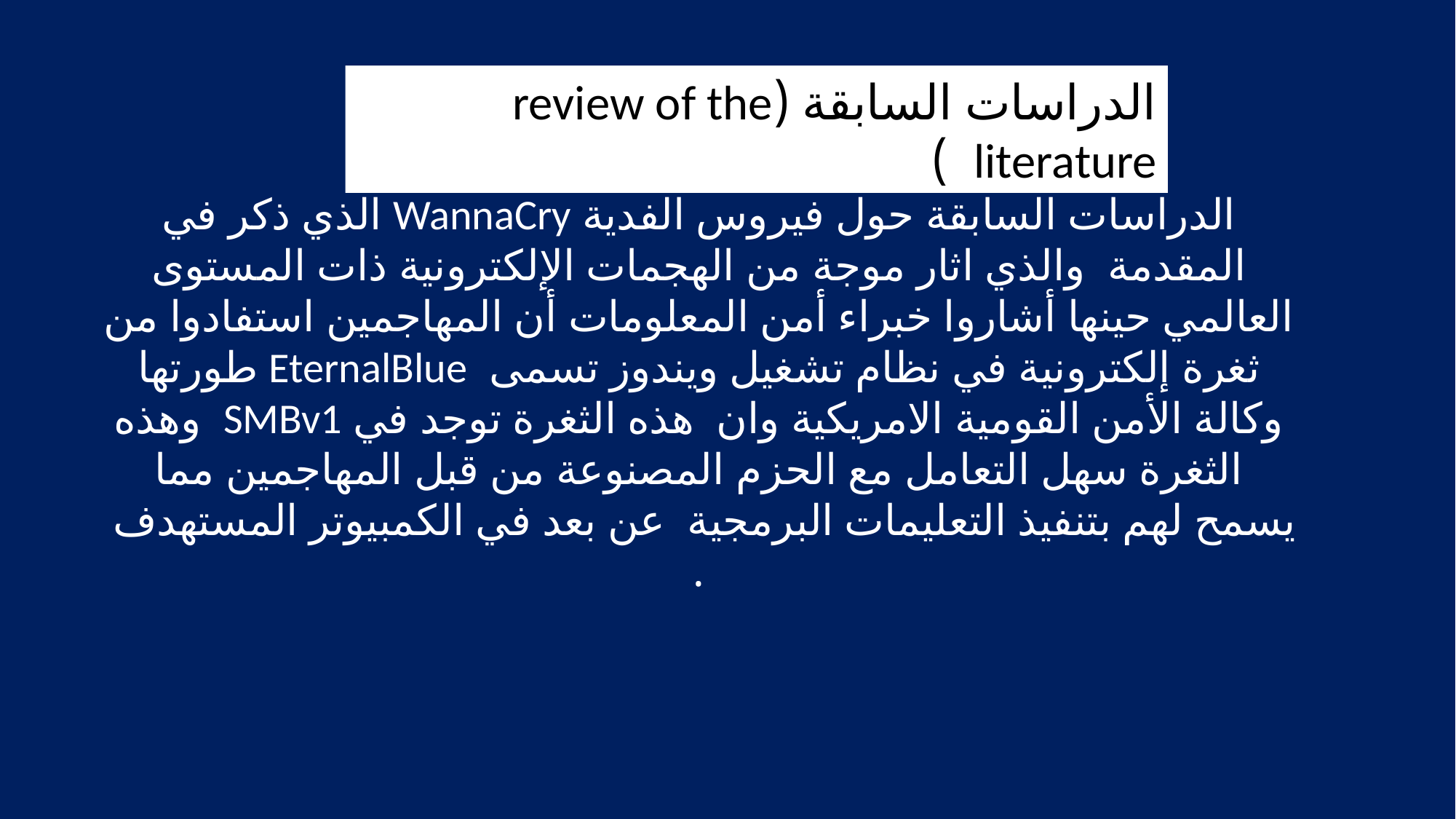

الدراسات السابقة (review of the literature  )
الدراسات السابقة حول فيروس الفدية WannaCry الذي ذكر في المقدمة  والذي اثار موجة من الهجمات الإلكترونية ذات المستوى العالمي حينها أشاروا خبراء أمن المعلومات أن المهاجمين استفادوا من ثغرة إلكترونية في نظام تشغيل ويندوز تسمى  EternalBlue طورتها وكالة الأمن القومية الامريكية وان  هذه الثغرة توجد في SMBv1  وهذه الثغرة سهل التعامل مع الحزم المصنوعة من قبل المهاجمين مما يسمح لهم بتنفيذ التعليمات البرمجية  عن بعد في الكمبيوتر المستهدف  .